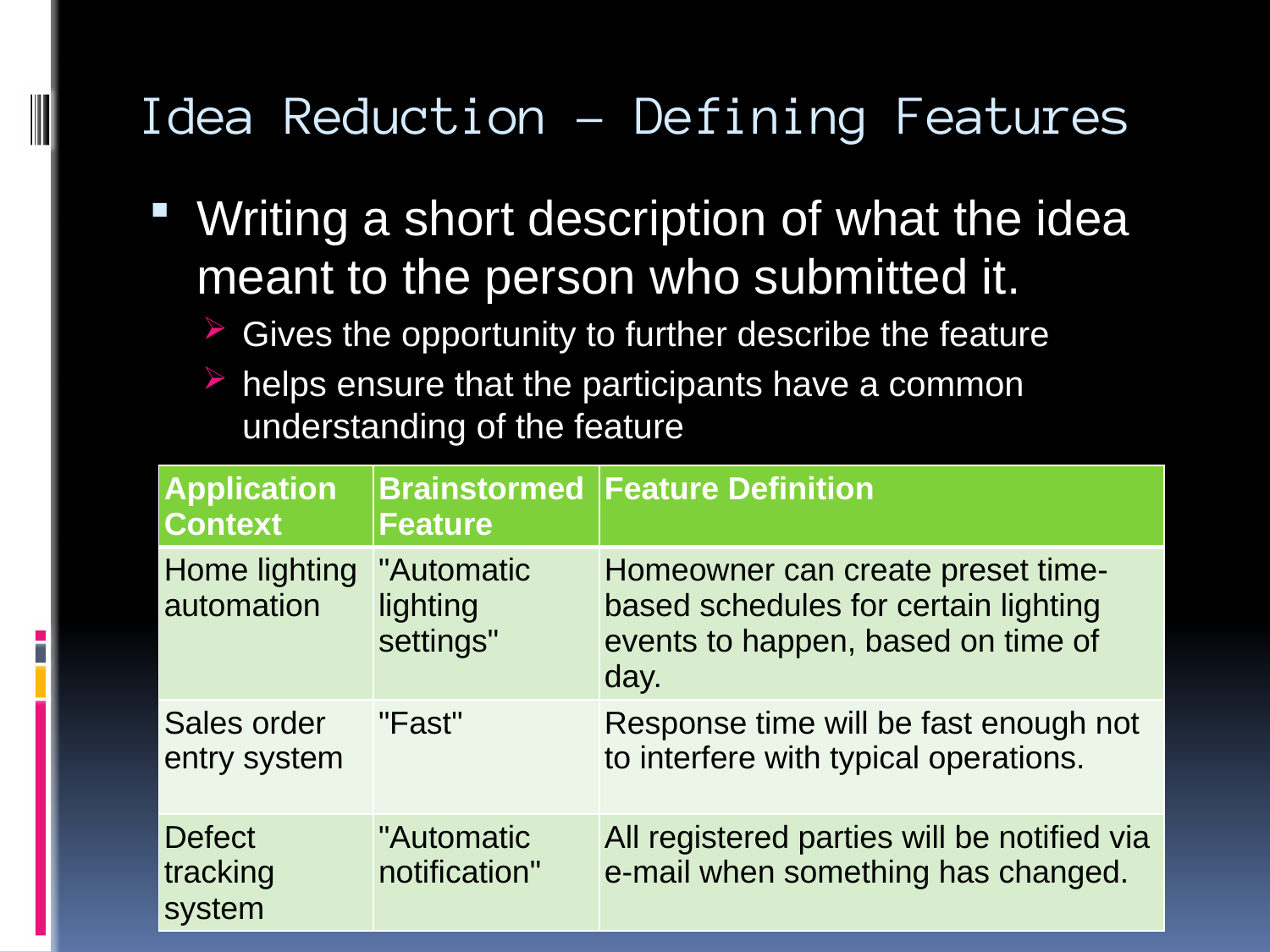

# Idea Reduction – Defining Features
Writing a short description of what the idea meant to the person who submitted it.
Gives the opportunity to further describe the feature
helps ensure that the participants have a common understanding of the feature

| Application Context | Brainstormed Feature | Feature Definition |
| --- | --- | --- |
| Home lighting automation | "Automatic lighting settings" | Homeowner can create preset time-based schedules for certain lighting events to happen, based on time of day. |
| Sales order entry system | "Fast" | Response time will be fast enough not to interfere with typical operations. |
| Defect tracking system | "Automatic notification" | All registered parties will be notified via e-mail when something has changed. |